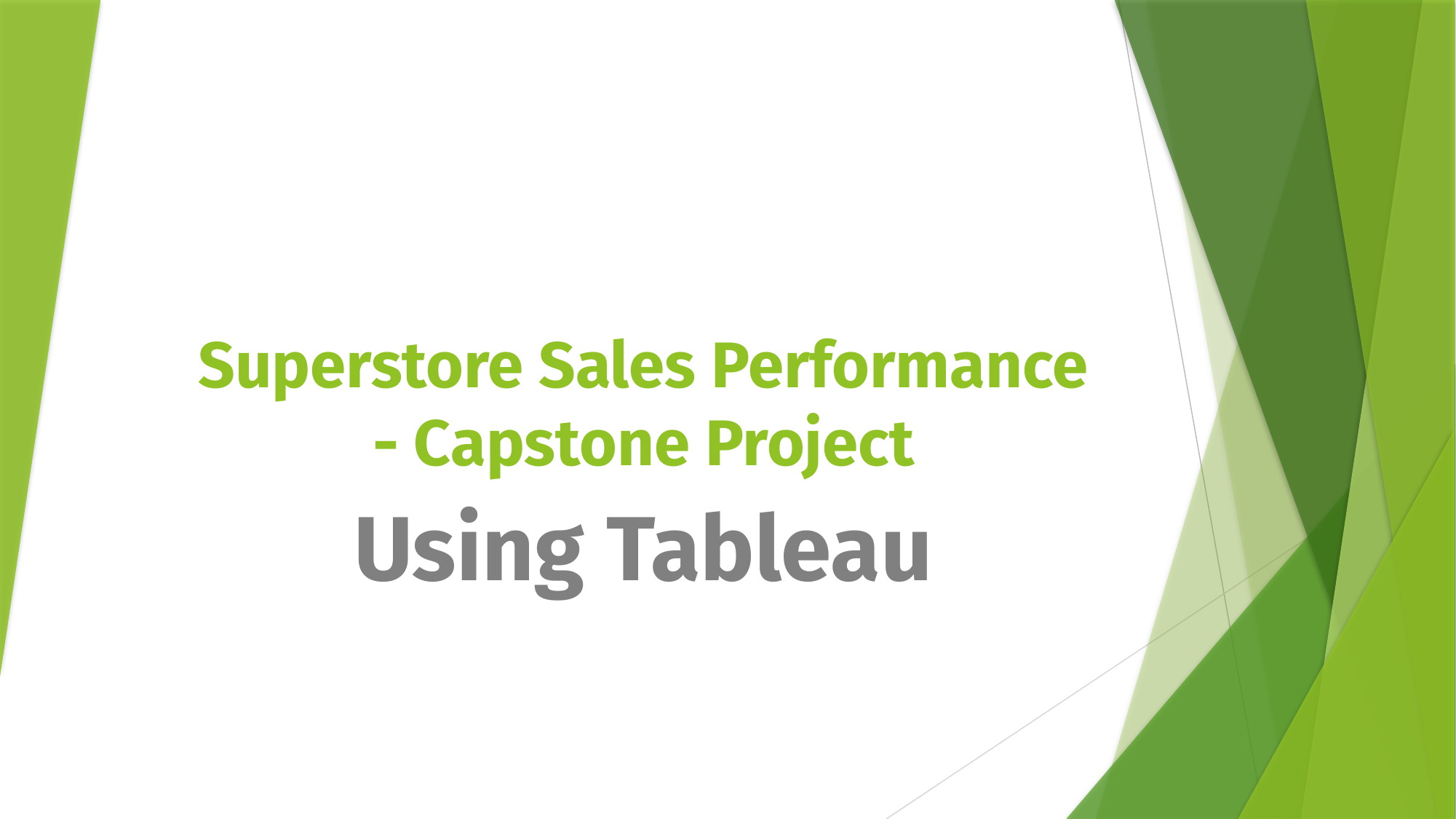

# Superstore Sales Performance - Capstone Project
Using Tableau